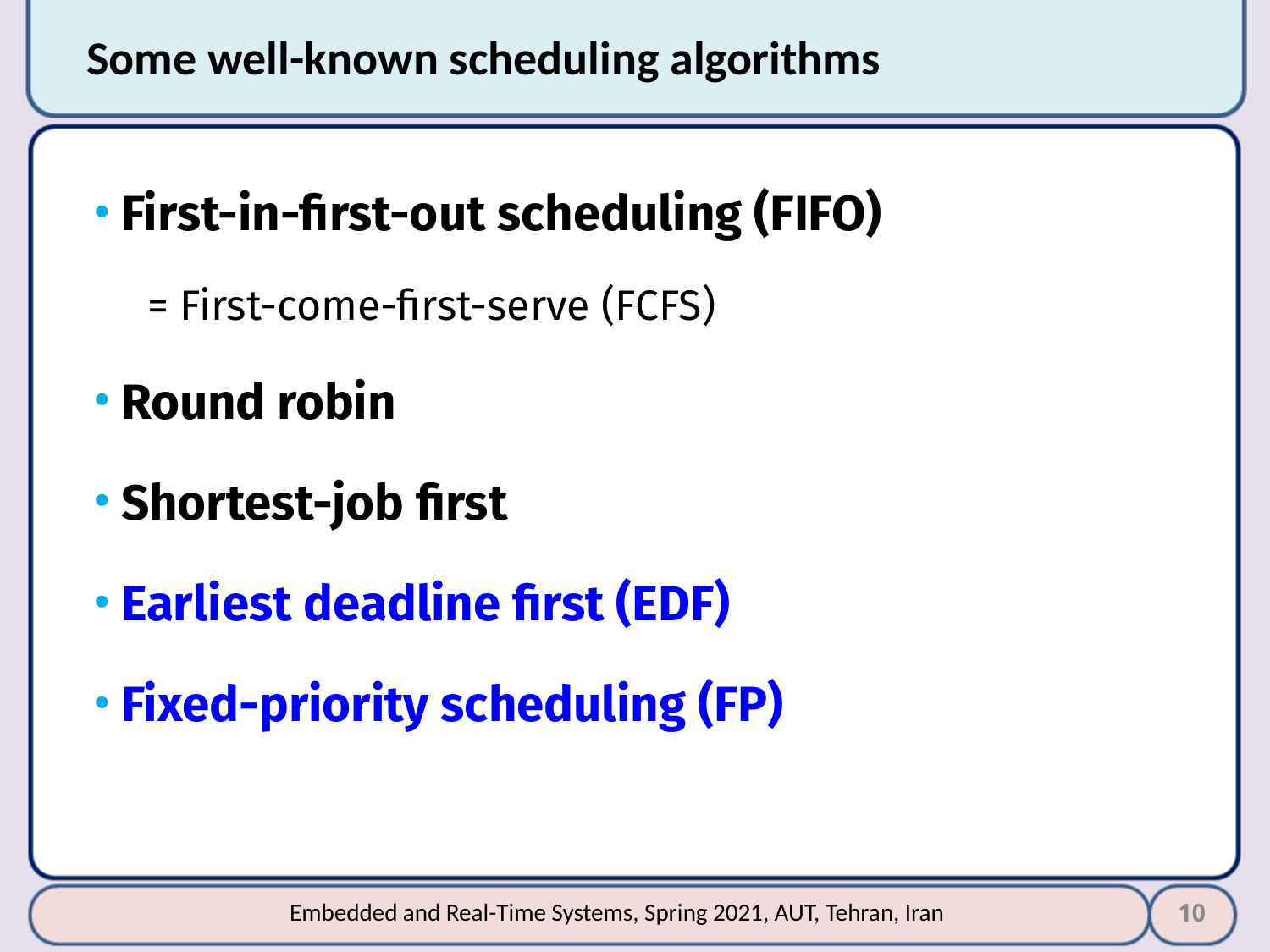

# Some well-known scheduling algorithms
First-in-first-out scheduling (FIFO)
= First-come-first-serve (FCFS)

Round robin
Shortest-job first
Earliest deadline first (EDF)
Fixed-priority scheduling (FP)
10
Embedded and Real-Time Systems, Spring 2021, AUT, Tehran, Iran